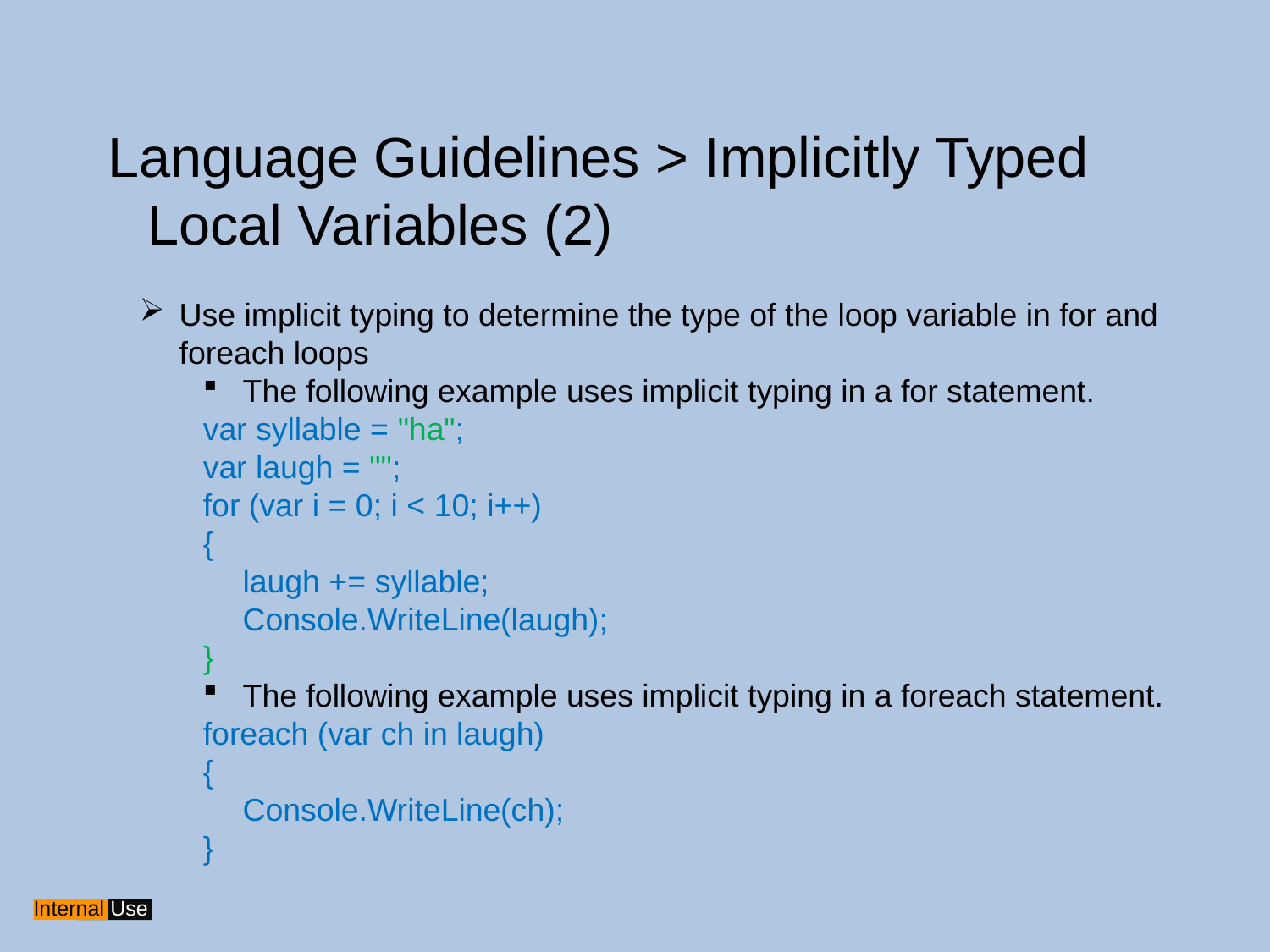

Language Guidelines > Implicitly Typed Local Variables (2)
Use implicit typing to determine the type of the loop variable in for and foreach loops
The following example uses implicit typing in a for statement.
var syllable = "ha";
var laugh = "";
for (var i = 0; i < 10; i++)
{
	laugh += syllable;
	Console.WriteLine(laugh);
}
The following example uses implicit typing in a foreach statement.
foreach (var ch in laugh)
{
	Console.WriteLine(ch);
}